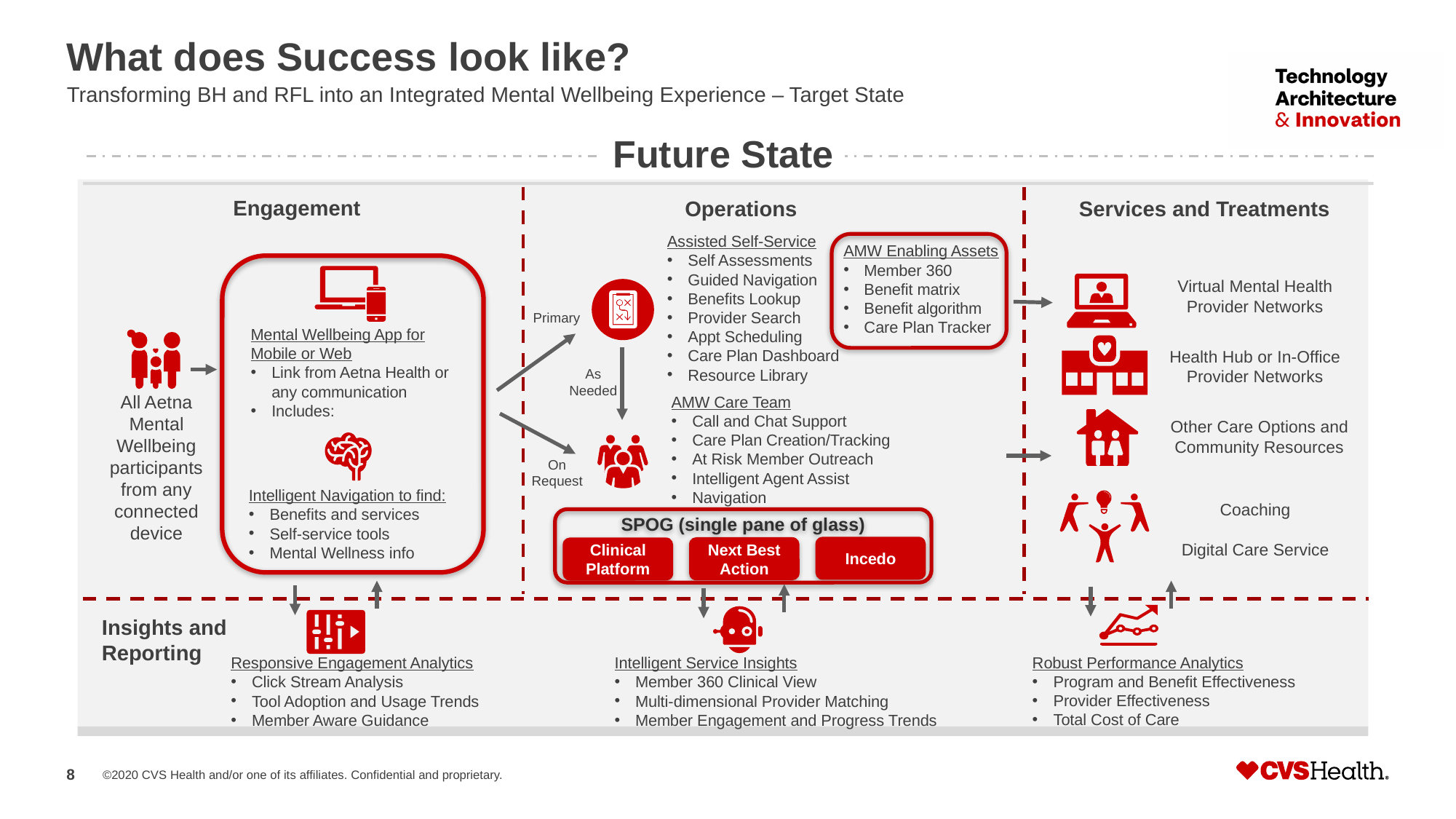

# What does Success look like?
Transforming BH and RFL into an Integrated Mental Wellbeing Experience – Target State
Future State

Engagement
Operations
Services and Treatments
Assisted Self-Service
Self Assessments
Guided Navigation
Benefits Lookup
Provider Search
Appt Scheduling
Care Plan Dashboard
Resource Library

AMW Enabling Assets
Member 360
Benefit matrix
Benefit algorithm
Care Plan Tracker

Virtual Mental Health Provider Networks

Primary
Mental Wellbeing App for Mobile or Web
Link from Aetna Health or any communication
Includes:

Health Hub or In-Office Provider Networks
As Needed
All Aetna Mental Wellbeing participants
from any connected device
AMW Care Team
Call and Chat Support
Care Plan Creation/Tracking
At Risk Member Outreach
Intelligent Agent Assist
Navigation

Other Care Options and Community Resources

On Request
Intelligent Navigation to find:
Benefits and services
Self-service tools
Mental Wellness info

Coaching

Digital Care Service
SPOG (single pane of glass)
Incedo
Next Best Action
Clinical Platform

Insights and
Reporting
Robust Performance Analytics
Program and Benefit Effectiveness
Provider Effectiveness
Total Cost of Care
Responsive Engagement Analytics
Click Stream Analysis
Tool Adoption and Usage Trends
Member Aware Guidance
Intelligent Service Insights
Member 360 Clinical View
Multi-dimensional Provider Matching
Member Engagement and Progress Trends